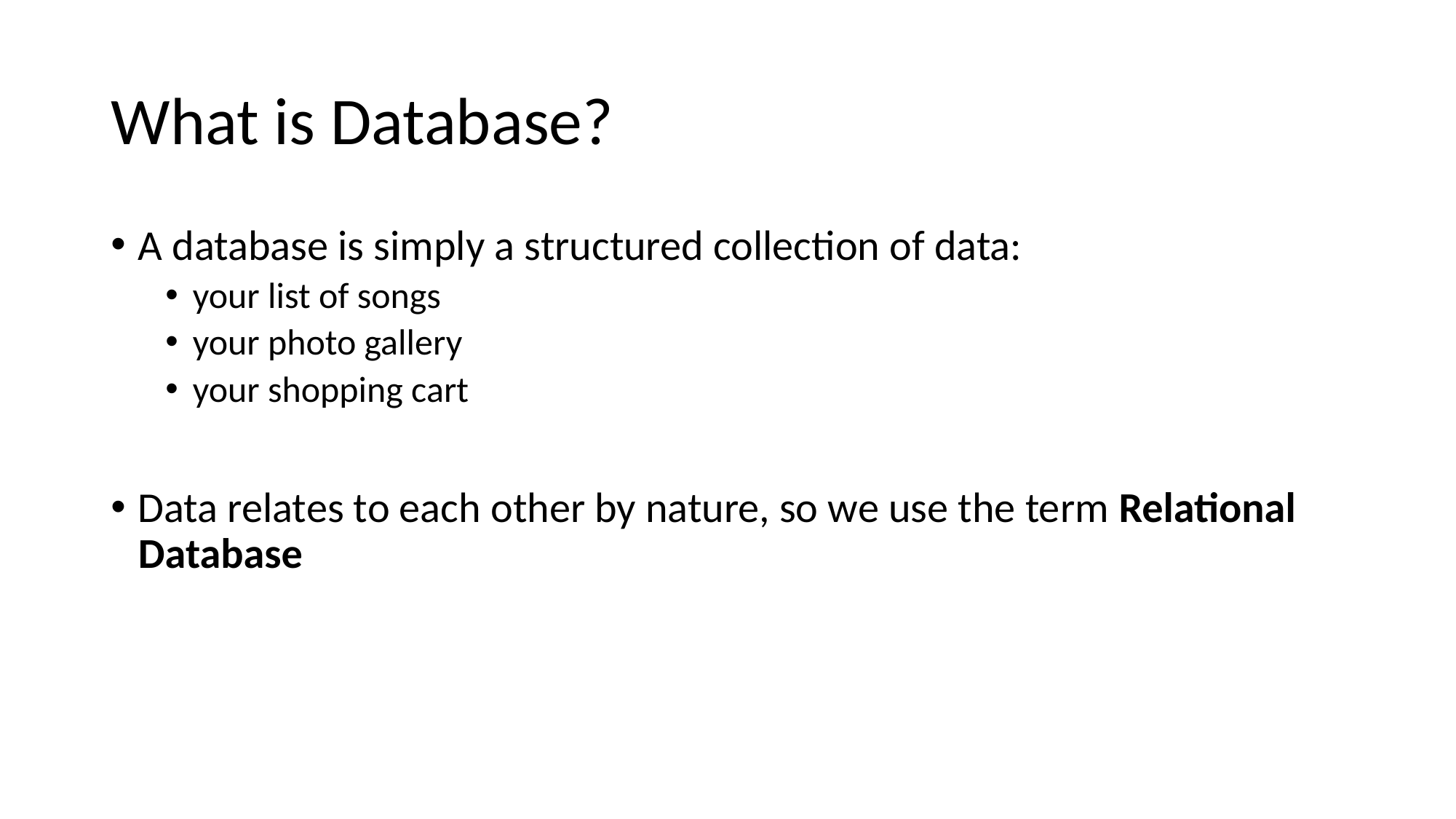

# What is Database?
A database is simply a structured collection of data:
your list of songs
your photo gallery
your shopping cart

Data relates to each other by nature, so we use the term Relational Database